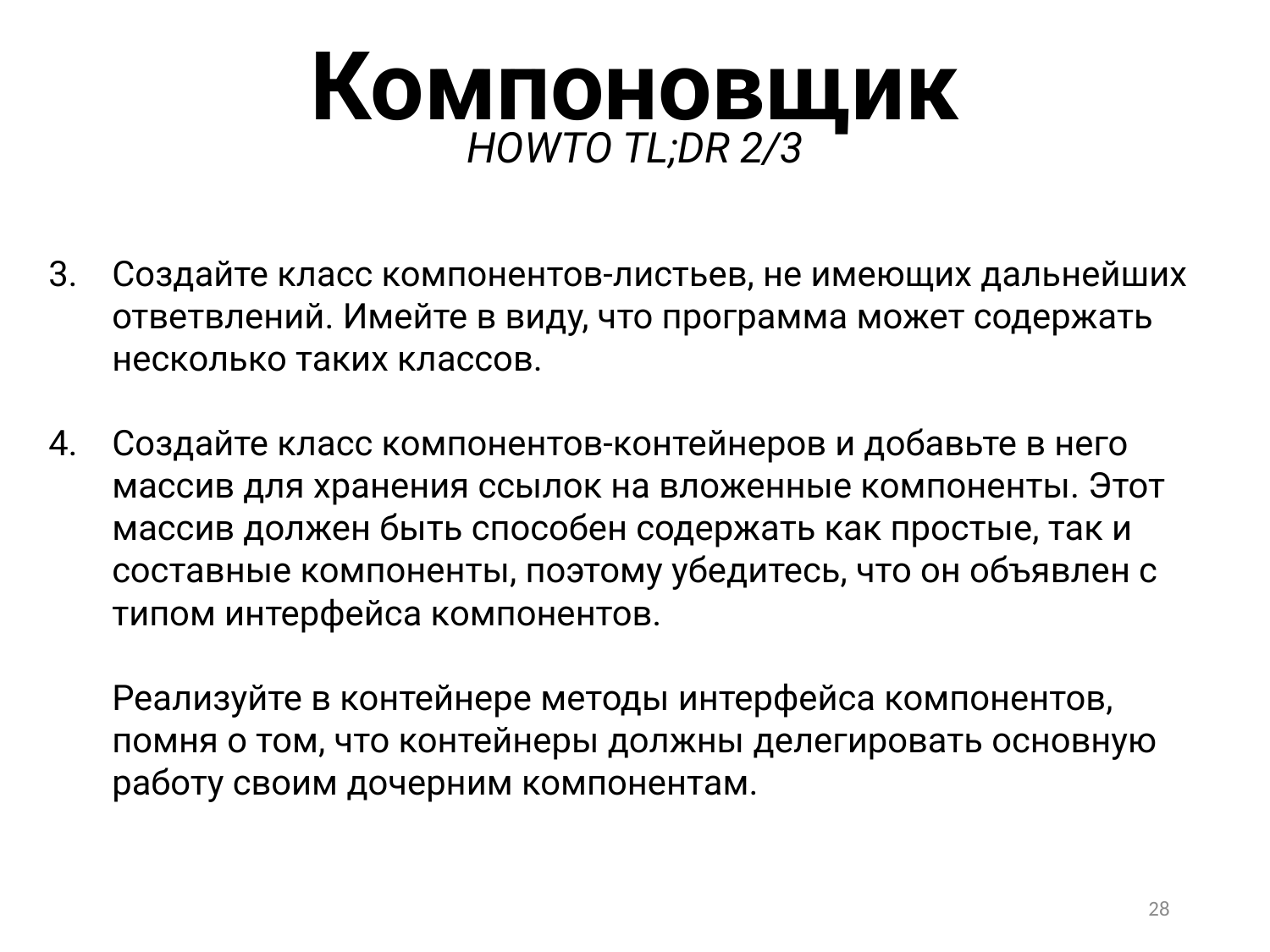

Компоновщик
HOWTO TL;DR 2/3
Создайте класс компонентов-листьев, не имеющих дальнейших ответвлений. Имейте в виду, что программа может содержать несколько таких классов.

Создайте класс компонентов-контейнеров и добавьте в него массив для хранения ссылок на вложенные компоненты. Этот массив должен быть способен содержать как простые, так и составные компоненты, поэтому убедитесь, что он объявлен с типом интерфейса компонентов.
Реализуйте в контейнере методы интерфейса компонентов, помня о том, что контейнеры должны делегировать основную работу своим дочерним компонентам.
28